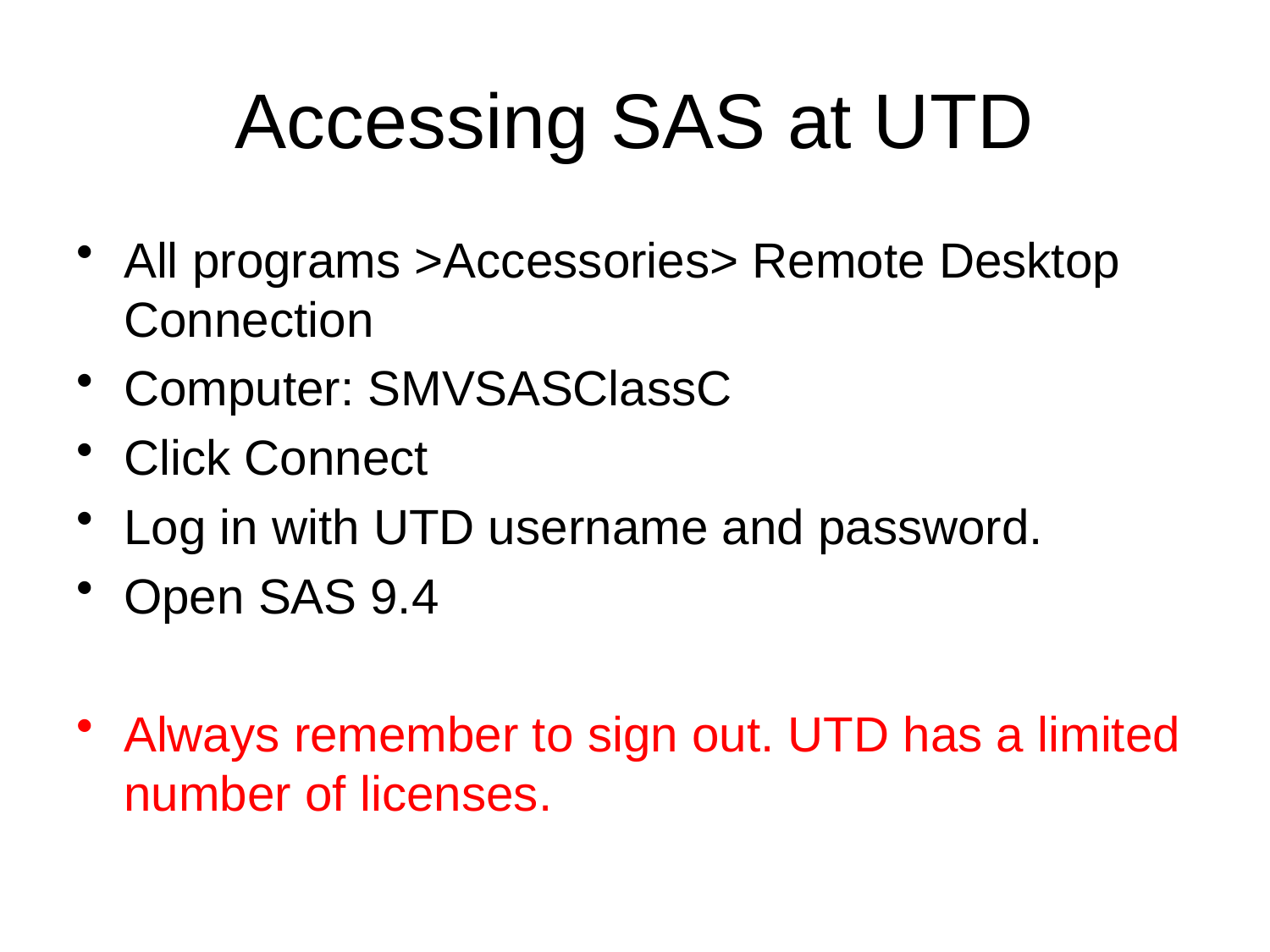

# Accessing SAS at UTD
All programs >Accessories> Remote Desktop Connection
Computer: SMVSASClassC
Click Connect
Log in with UTD username and password.
Open SAS 9.4

Always remember to sign out. UTD has a limited number of licenses.